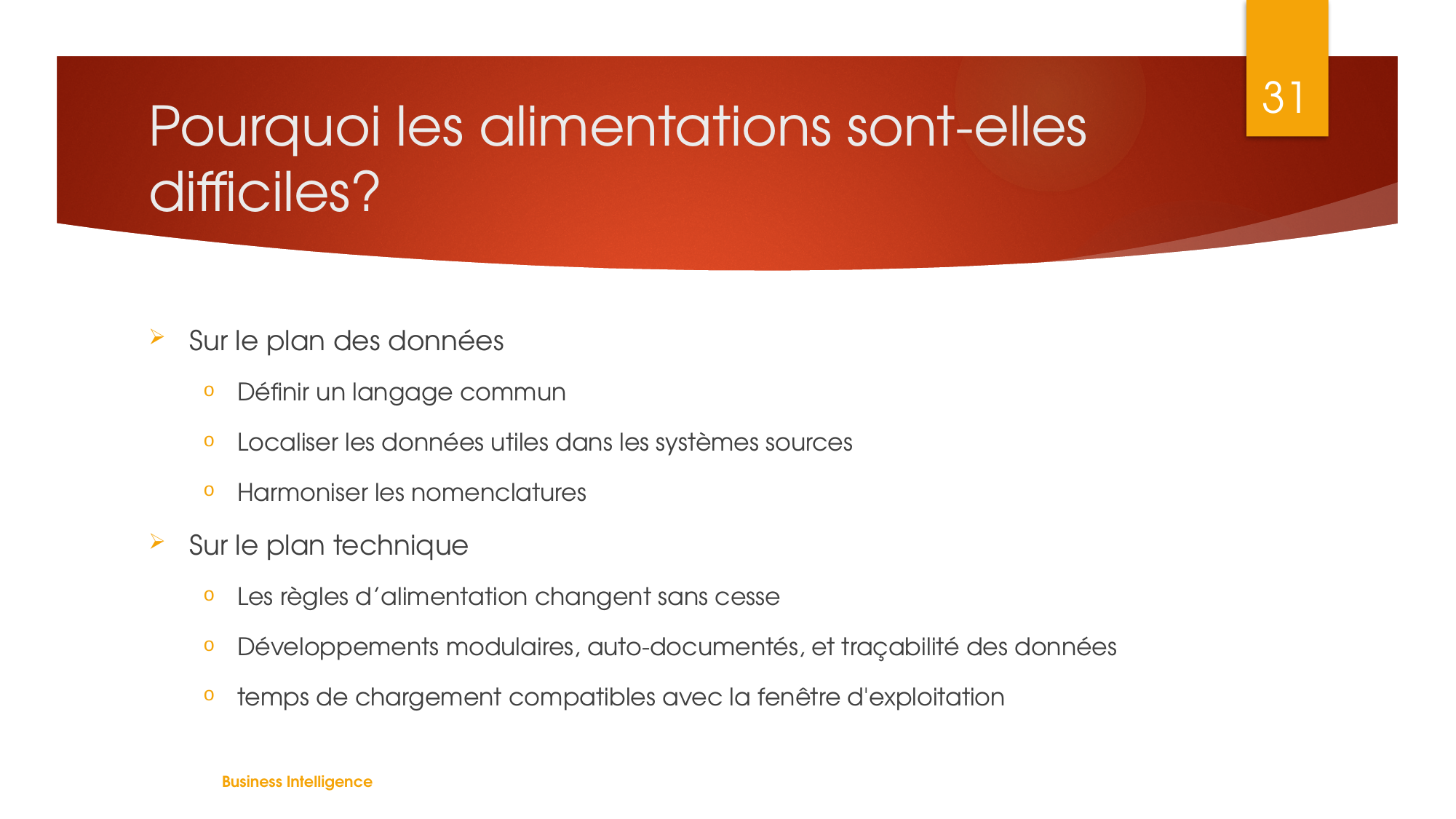

31
# Pourquoi les alimentations sont-elles difficiles?
Sur le plan des données
Définir un langage commun
Localiser les données utiles dans les systèmes sources
Harmoniser les nomenclatures
Sur le plan technique
Les règles d’alimentation changent sans cesse
Développements modulaires, auto-documentés, et traçabilité des données
temps de chargement compatibles avec la fenêtre d'exploitation

Business Intelligence